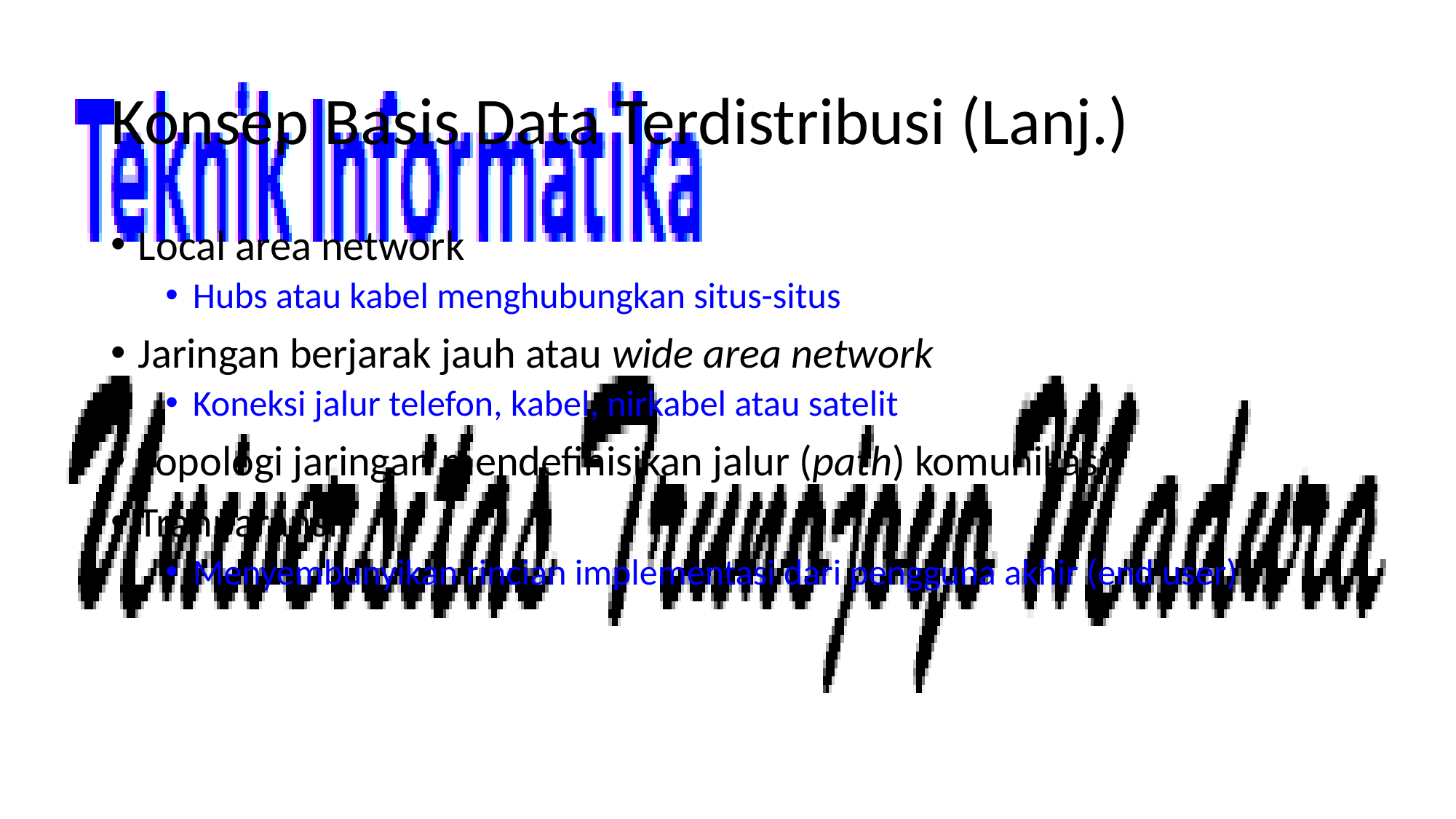

# Konsep Basis Data Terdistribusi (Lanj.)
Local area network
Hubs atau kabel menghubungkan situs-situs
Jaringan berjarak jauh atau wide area network
Koneksi jalur telefon, kabel, nirkabel atau satelit
Topologi jaringan mendefinisikan jalur (path) komunikasi
Tranparansi
Menyembunyikan rincian implementasi dari pengguna akhir (end user)